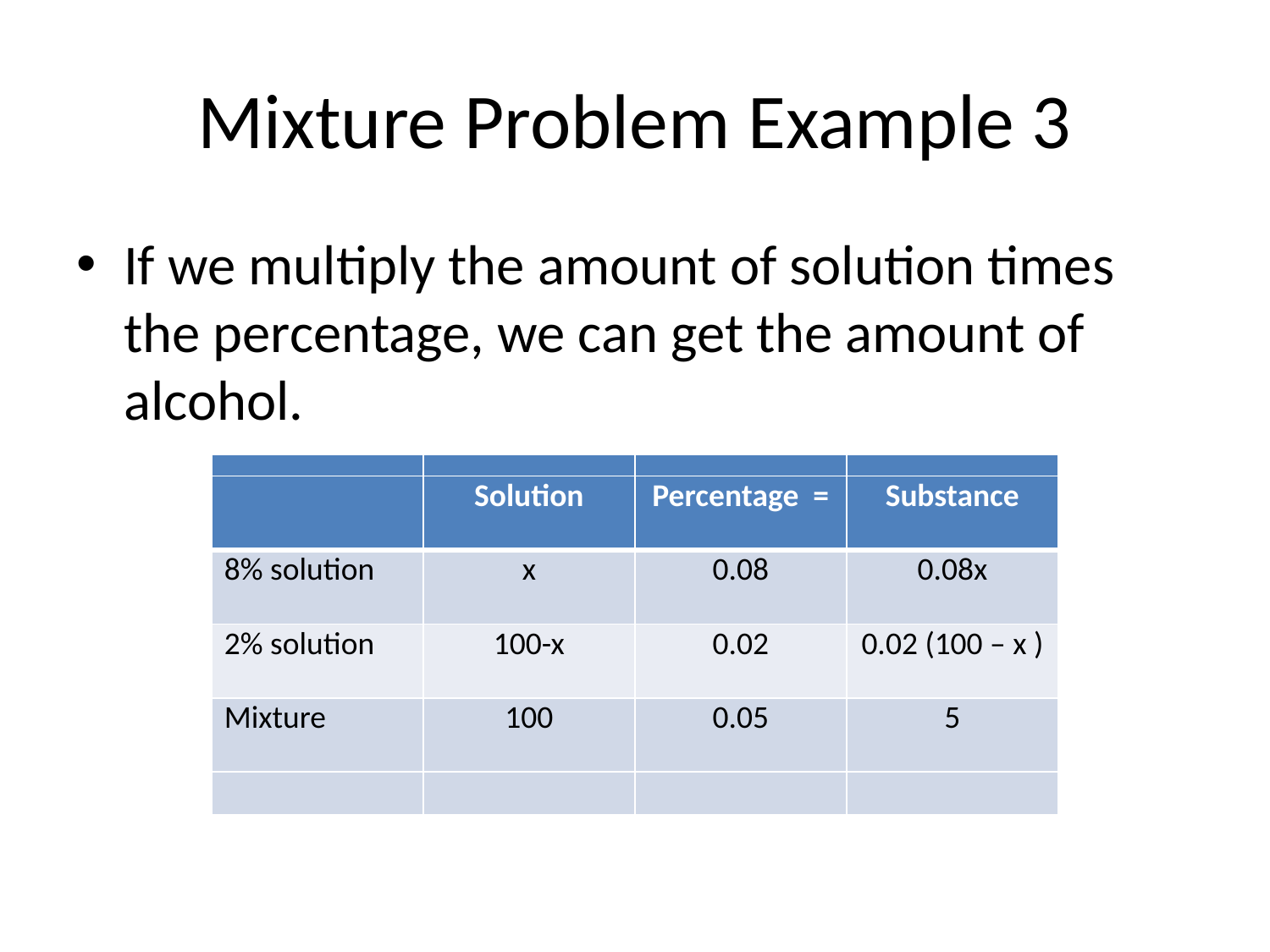

# Mixture Problem Example 3
If we multiply the amount of solution times the percentage, we can get the amount of alcohol.

|  |  |  |  |
| --- | --- | --- | --- |
|  |  |  |  |
|  |  |  |  |
|  |  |  |  |
|  | Solution | Percentage = | Substance |
| --- | --- | --- | --- |
| 8% solution | x | 0.08 | 0.08x |
| 2% solution | 100-x | 0.02 | 0.02 (100 – x ) |
| Mixture | 100 | 0.05 | 5 |